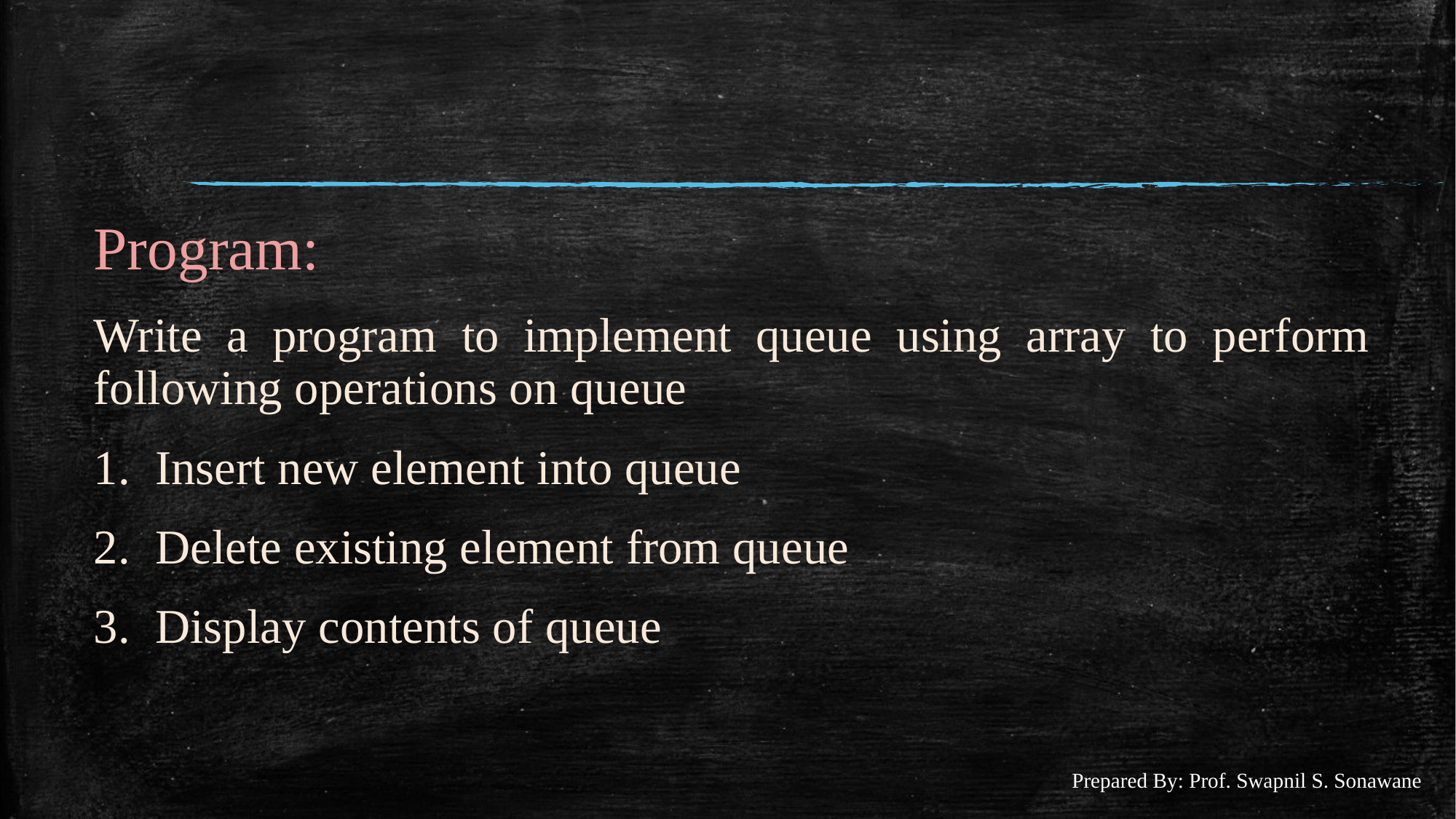

#
Program:
Write a program to implement queue using array to perform following operations on queue
Insert new element into queue
Delete existing element from queue
Display contents of queue

Prepared By: Prof. Swapnil S. Sonawane